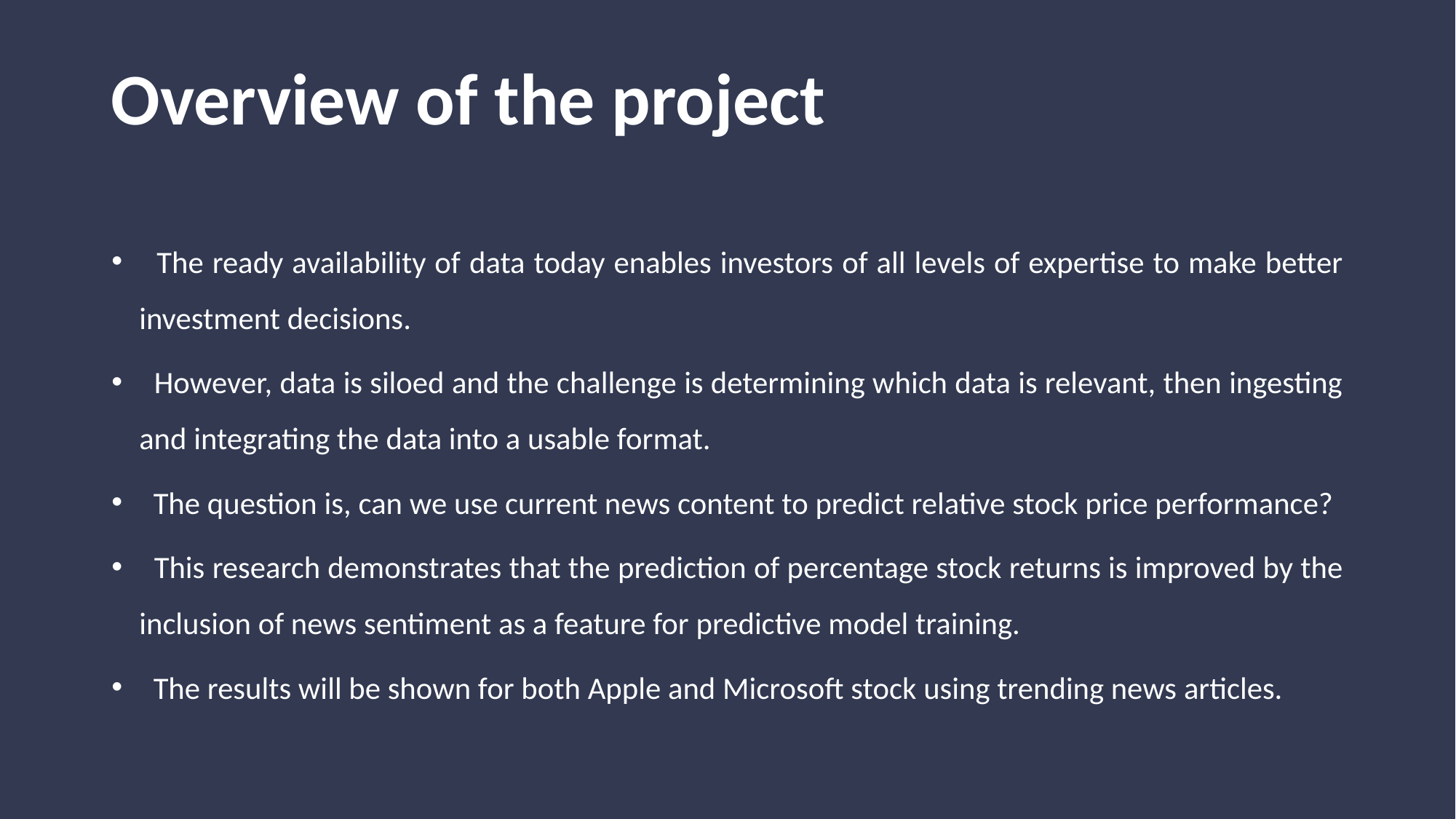

# Overview of the project
  The ready availability of data today enables investors of all levels of expertise to make better investment decisions.
  However, data is siloed and the challenge is determining which data is relevant, then ingesting and integrating the data into a usable format.
  The question is, can we use current news content to predict relative stock price performance?
  This research demonstrates that the prediction of percentage stock returns is improved by the inclusion of news sentiment as a feature for predictive model training.
  The results will be shown for both Apple and Microsoft stock using trending news articles.